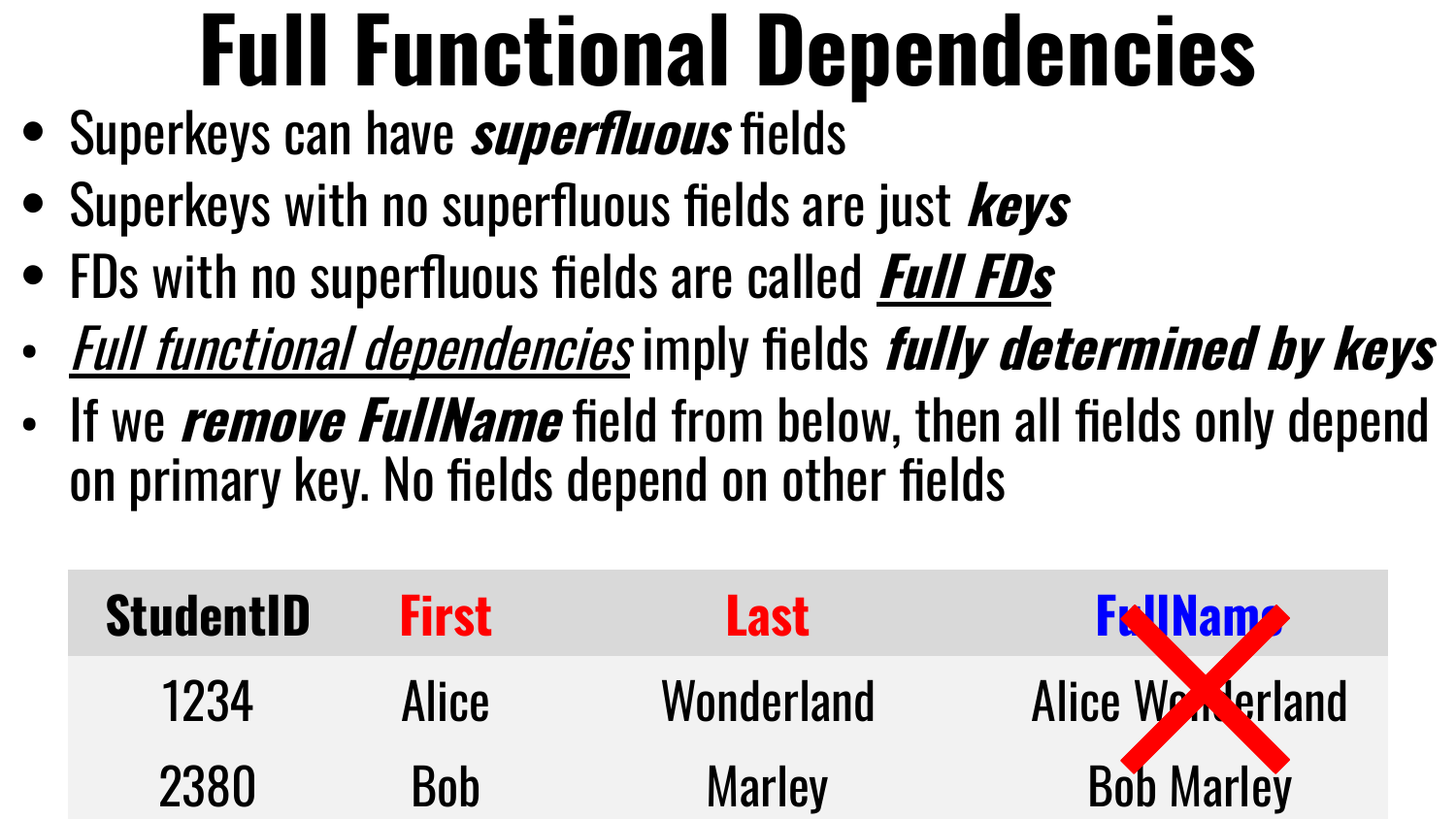

# Full Functional Dependencies
Superkeys can have superfluous fields
Superkeys with no superfluous fields are just keys
FDs with no superfluous fields are called Full FDs
Full functional dependencies imply fields fully determined by keys
If we remove FullName field from below, then all fields only depend on primary key. No fields depend on other fields
| StudentID | First | Last | FullName |
| --- | --- | --- | --- |
| 1234 | Alice | Wonderland | Alice Wonderland |
| 2380 | Bob | Marley | Bob Marley |